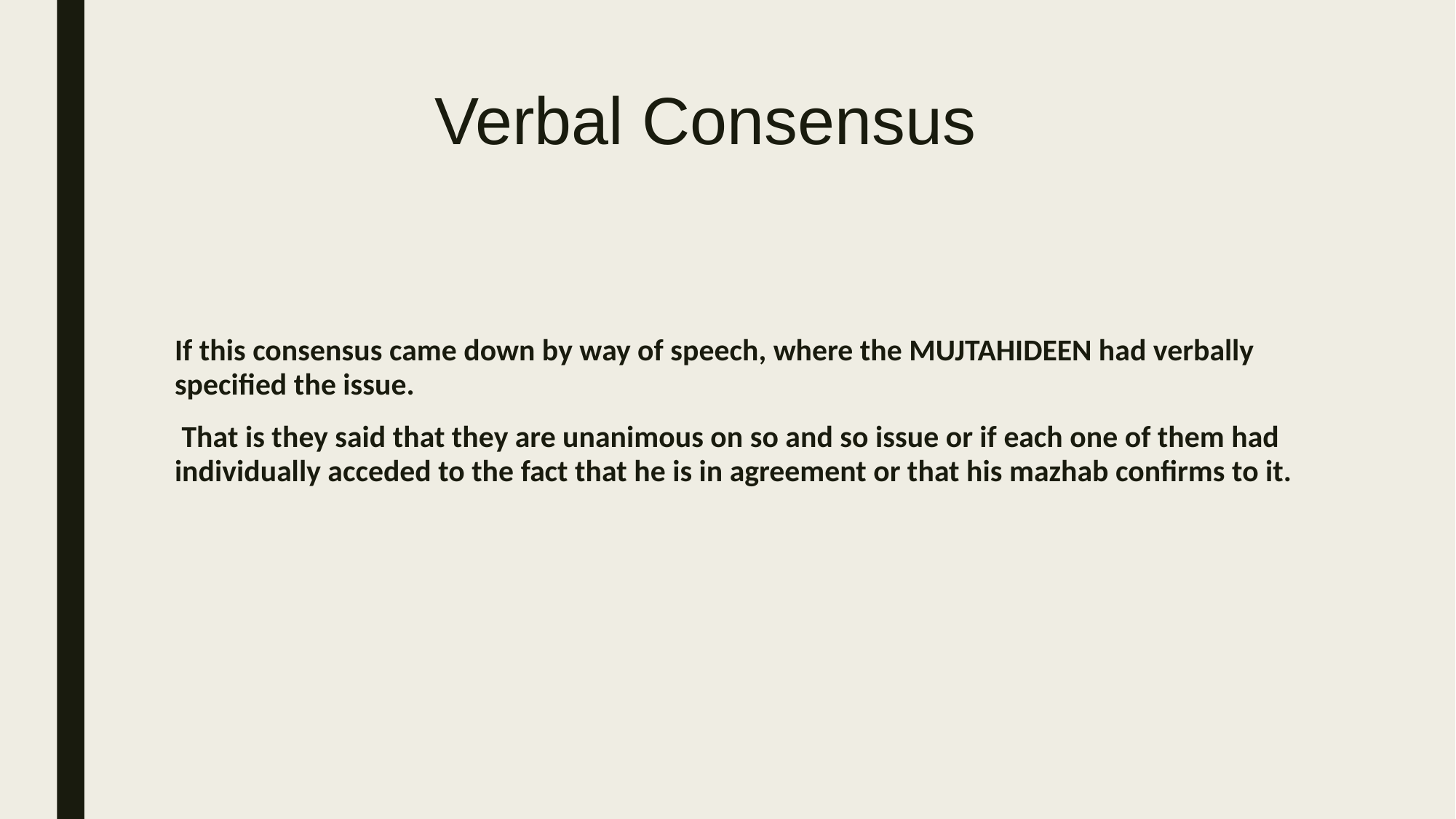

# Verbal Consensus

If this consensus came down by way of speech, where the MUJTAHIDEEN had verbally specified the issue.
 That is they said that they are unanimous on so and so issue or if each one of them had individually acceded to the fact that he is in agreement or that his mazhab confirms to it.